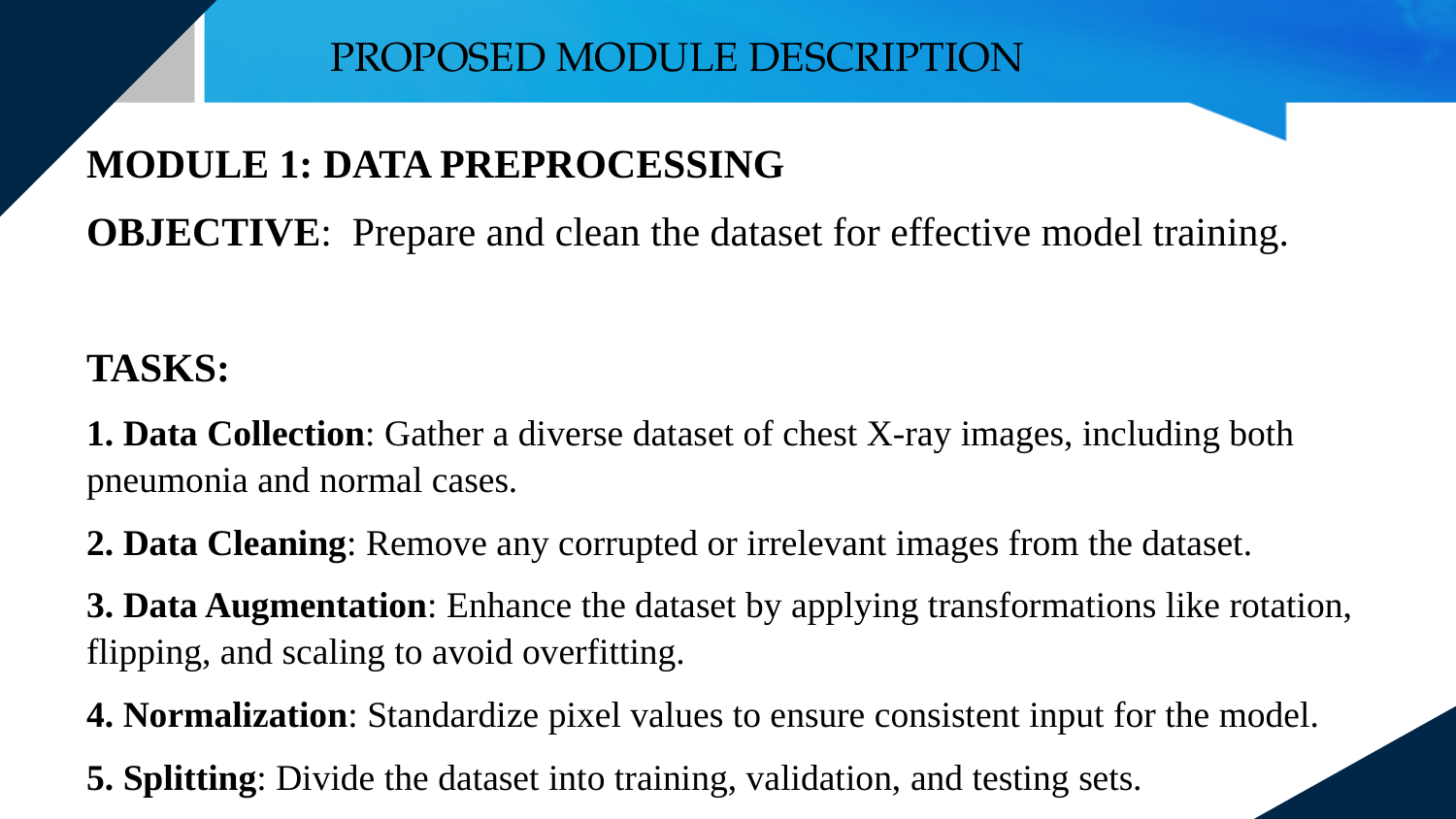

# PROPOSED MODULE DESCRIPTION
MODULE 1: DATA PREPROCESSING
OBJECTIVE:  Prepare and clean the dataset for effective model training.

TASKS:
1. Data Collection: Gather a diverse dataset of chest X-ray images, including both pneumonia and normal cases.
2. Data Cleaning: Remove any corrupted or irrelevant images from the dataset.
3. Data Augmentation: Enhance the dataset by applying transformations like rotation, flipping, and scaling to avoid overfitting.
4. Normalization: Standardize pixel values to ensure consistent input for the model.
5. Splitting: Divide the dataset into training, validation, and testing sets.